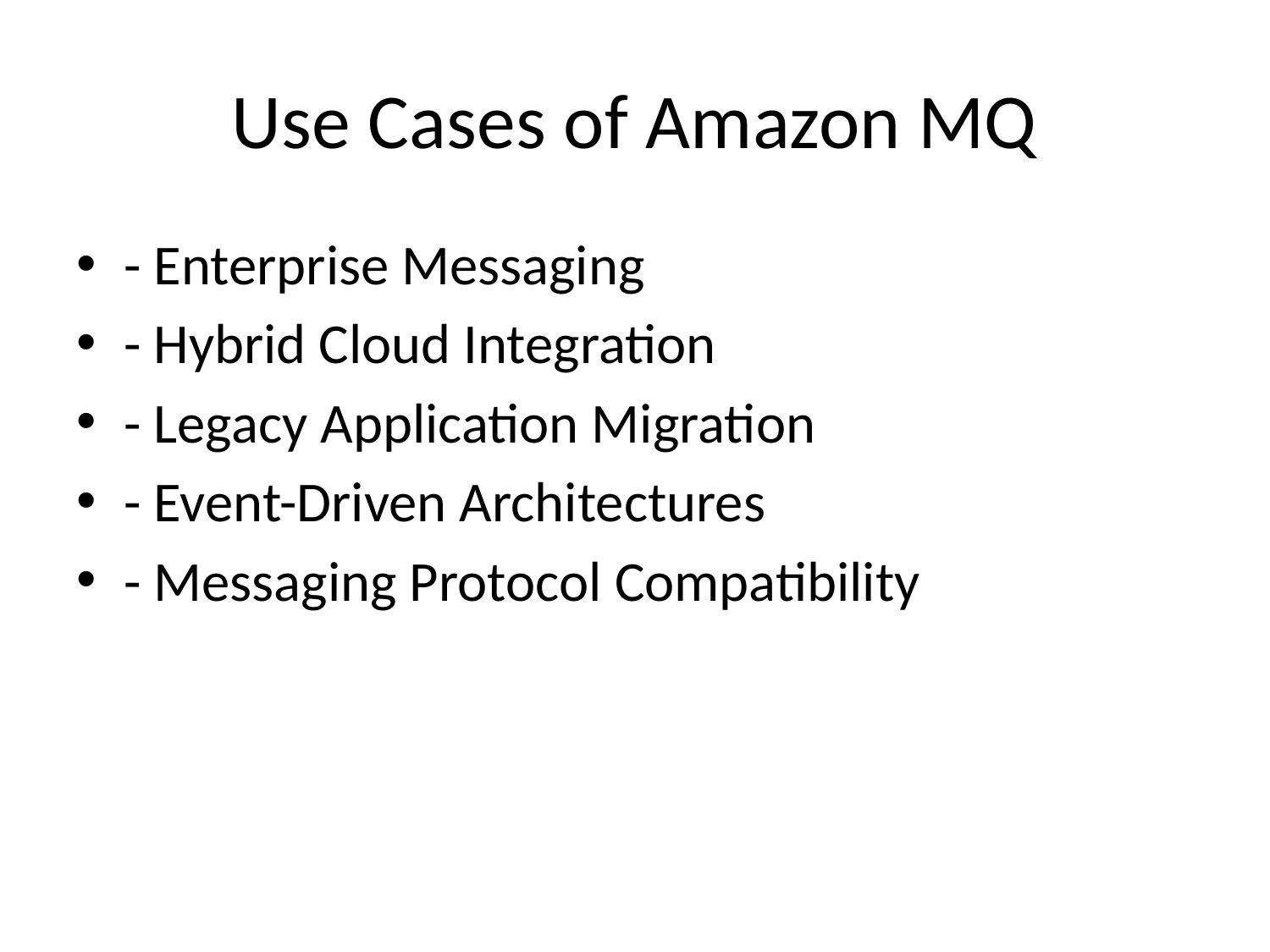

# Use Cases of Amazon MQ
- Enterprise Messaging
- Hybrid Cloud Integration
- Legacy Application Migration
- Event-Driven Architectures
- Messaging Protocol Compatibility